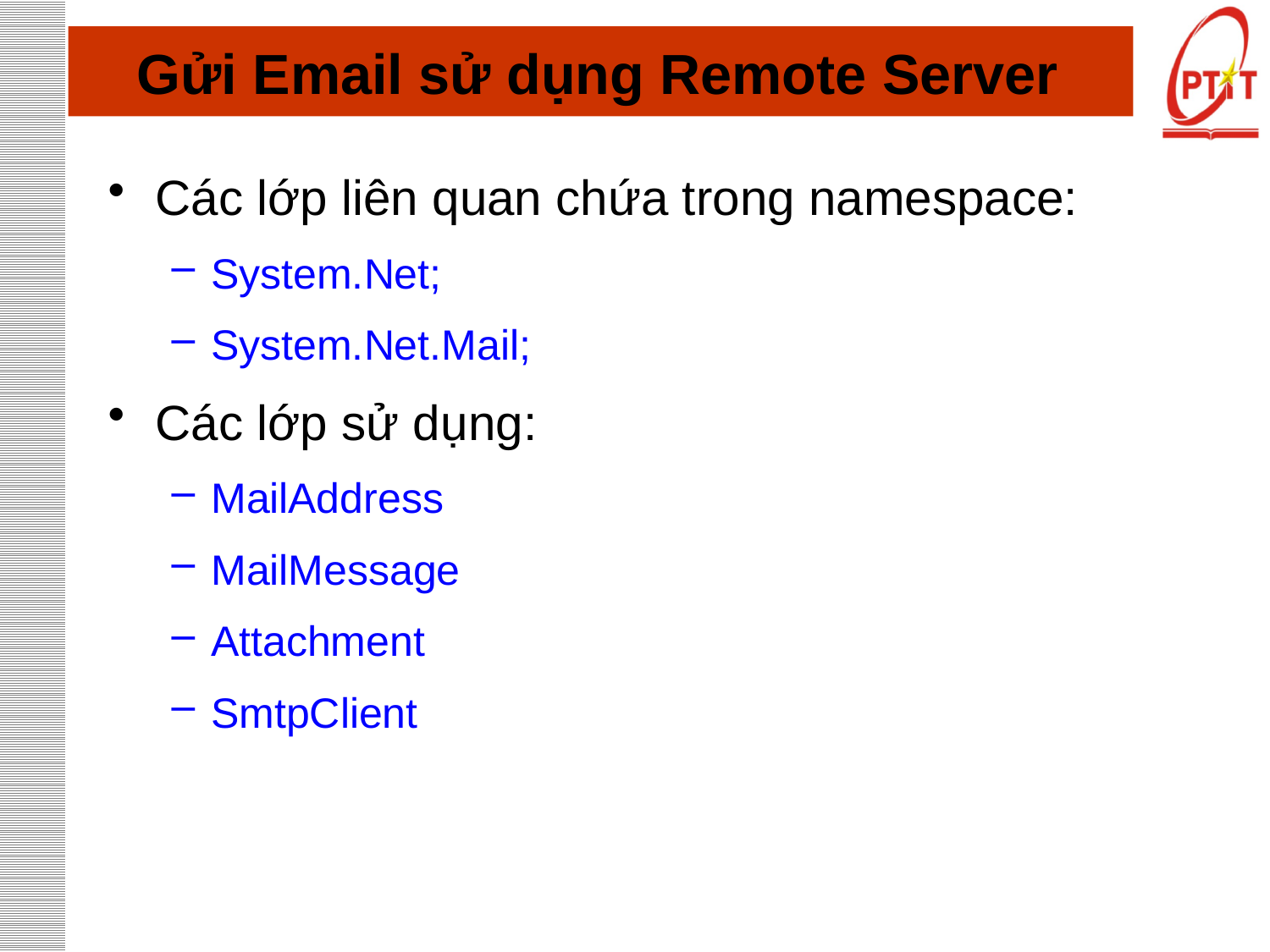

# Gửi Email sử dụng Remote Server
Các lớp liên quan chứa trong namespace:
System.Net;
System.Net.Mail;
Các lớp sử dụng:
MailAddress
MailMessage
Attachment
SmtpClient